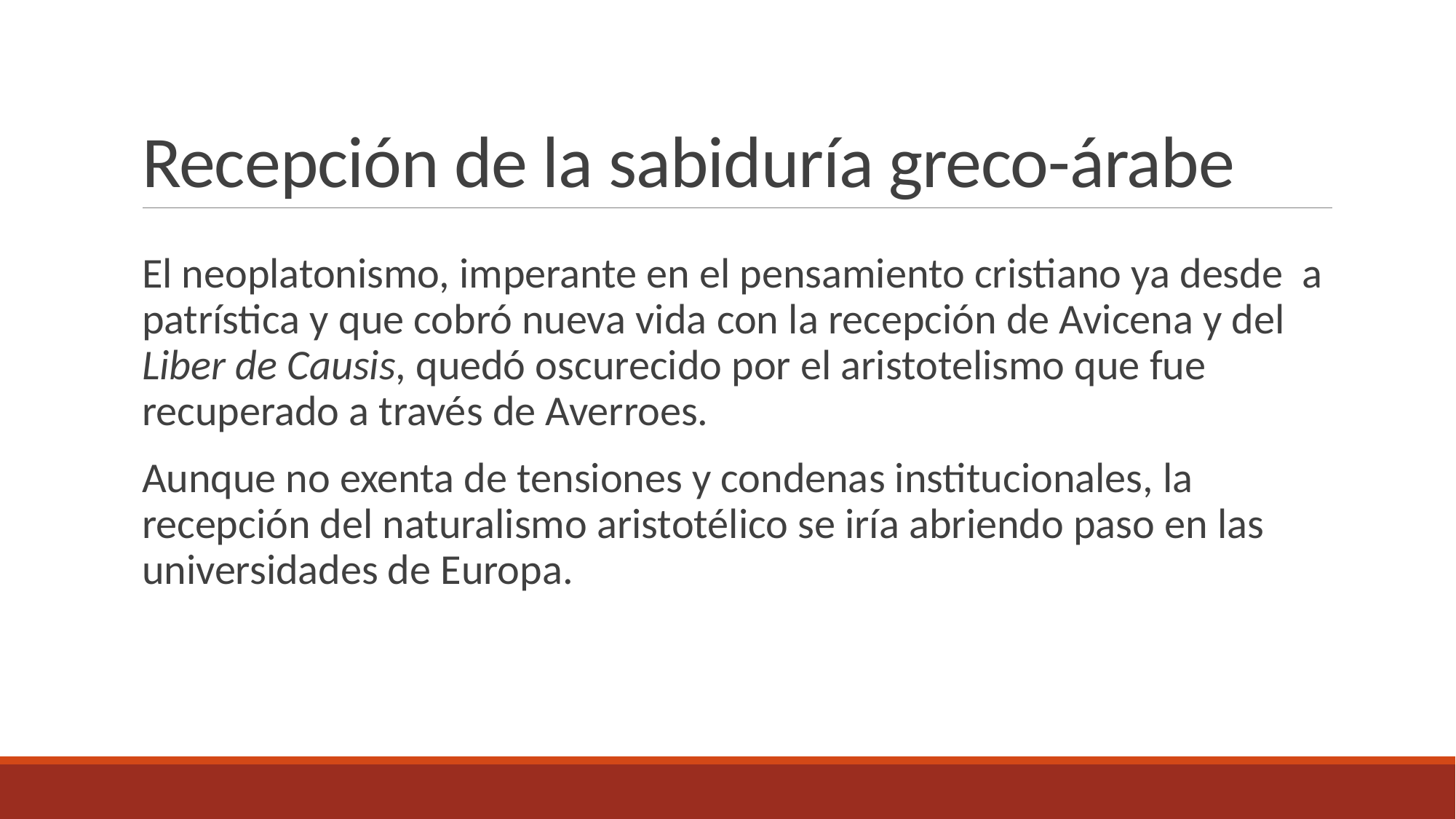

# Recepción de la sabiduría greco-árabe
El neoplatonismo, imperante en el pensamiento cristiano ya desde  a patrística y que cobró nueva vida con la recepción de Avicena y del Liber de Causis, quedó oscurecido por el aristotelismo que fue recuperado a través de Averroes.
Aunque no exenta de tensiones y condenas institucionales, la recepción del naturalismo aristotélico se iría abriendo paso en las universidades de Europa.